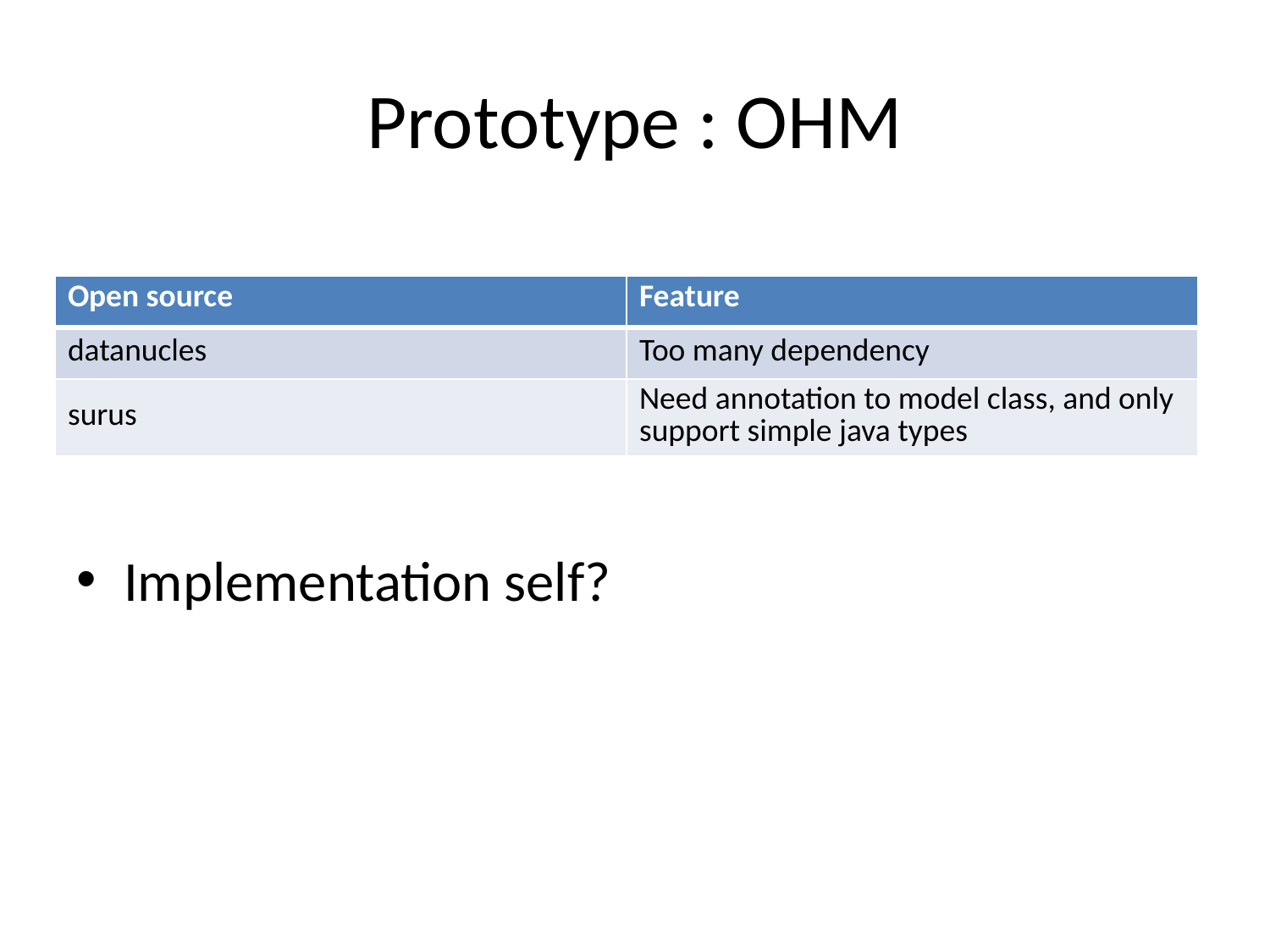

# Prototype : OHM

Implementation self?

| Open source | Feature |
| --- | --- |
| datanucles | Too many dependency |
| surus | Need annotation to model class, and only support simple java types |